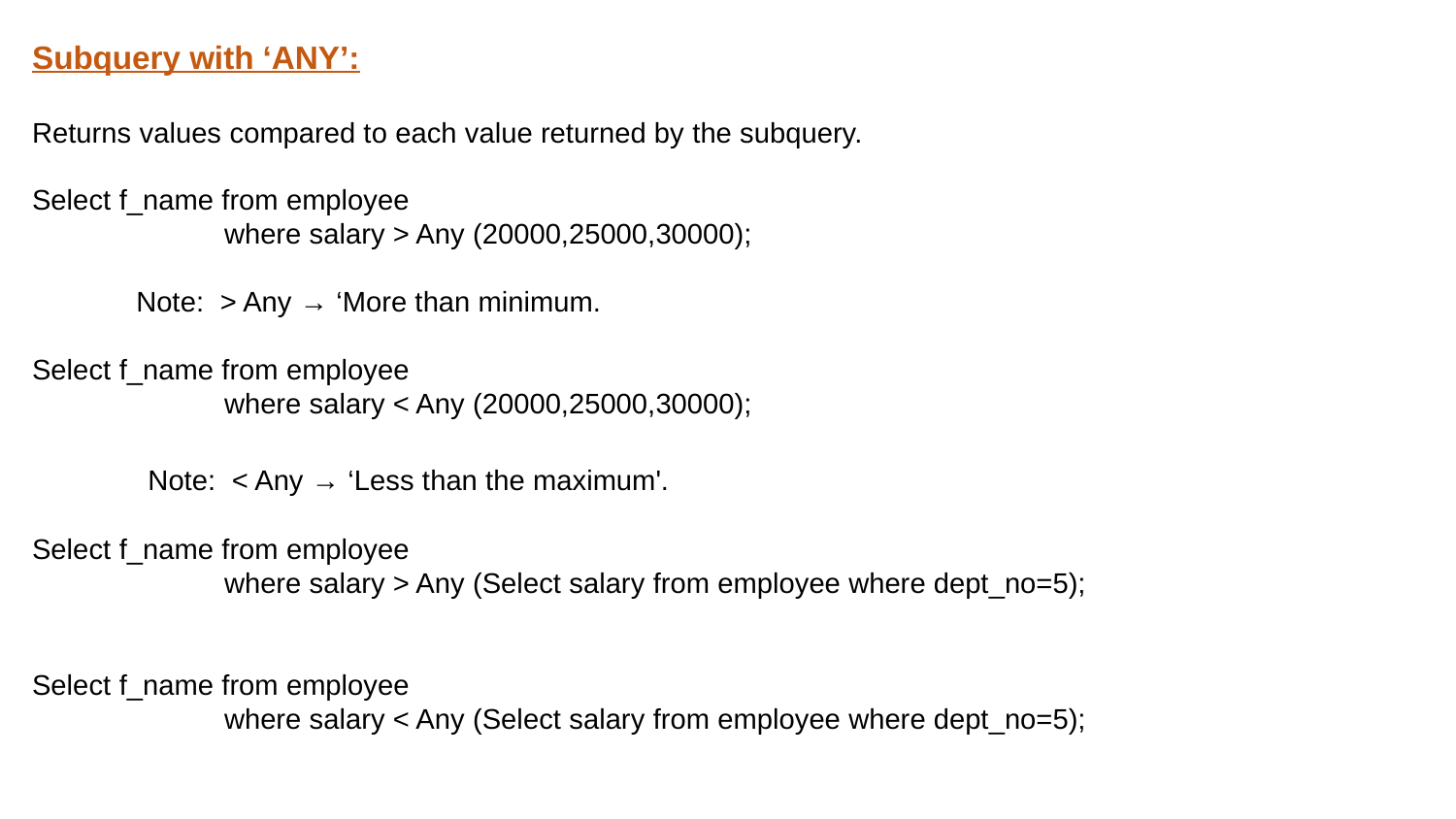

Subquery with ‘ANY’:

Returns values compared to each value returned by the subquery.

Select f_name from employee
                        where salary > Any (20000,25000,30000);

             Note:  > Any → ‘More than minimum.

Select f_name from employee
                        where salary < Any (20000,25000,30000);

             Note:  < Any → ‘Less than the maximum'.

Select f_name from employee
                        where salary > Any (Select salary from employee where dept_no=5);

Select f_name from employee
                        where salary < Any (Select salary from employee where dept_no=5);